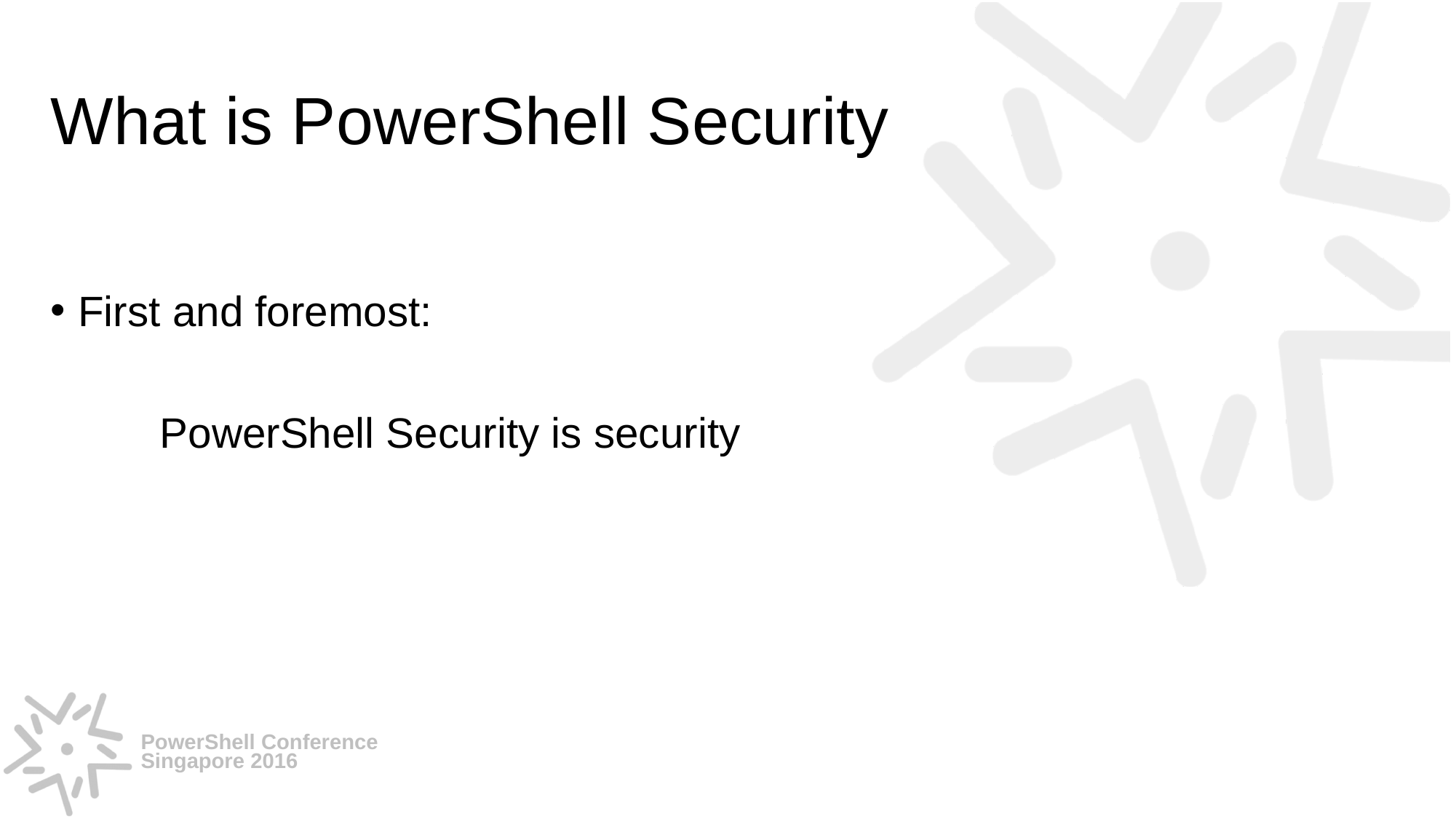

# What is PowerShell Security

First and foremost:

	PowerShell Security is security